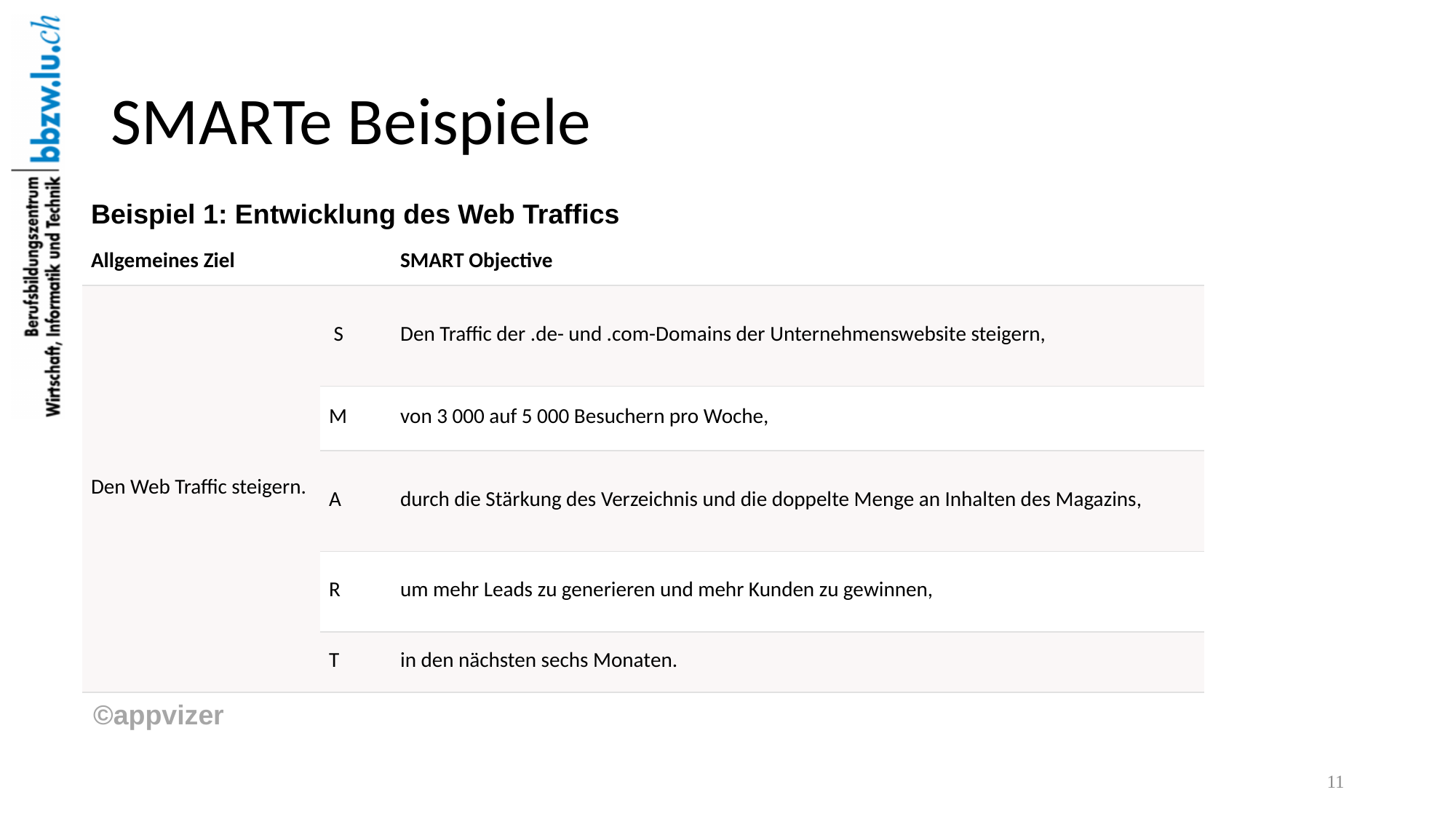

# SMARTe Beispiele
Beispiel 1: Entwicklung des Web Traffics
| Allgemeines Ziel |  | SMART Objective |
| --- | --- | --- |
| Den Web Traffic steigern. | S | Den Traffic der .de- und .com-Domains der Unternehmenswebsite steigern, |
|  | M | von 3 000 auf 5 000 Besuchern pro Woche, |
|  | A | durch die Stärkung des Verzeichnis und die doppelte Menge an Inhalten des Magazins, |
|  | R | um mehr Leads zu generieren und mehr Kunden zu gewinnen, |
|  | T | in den nächsten sechs Monaten. |
©appvizer
11